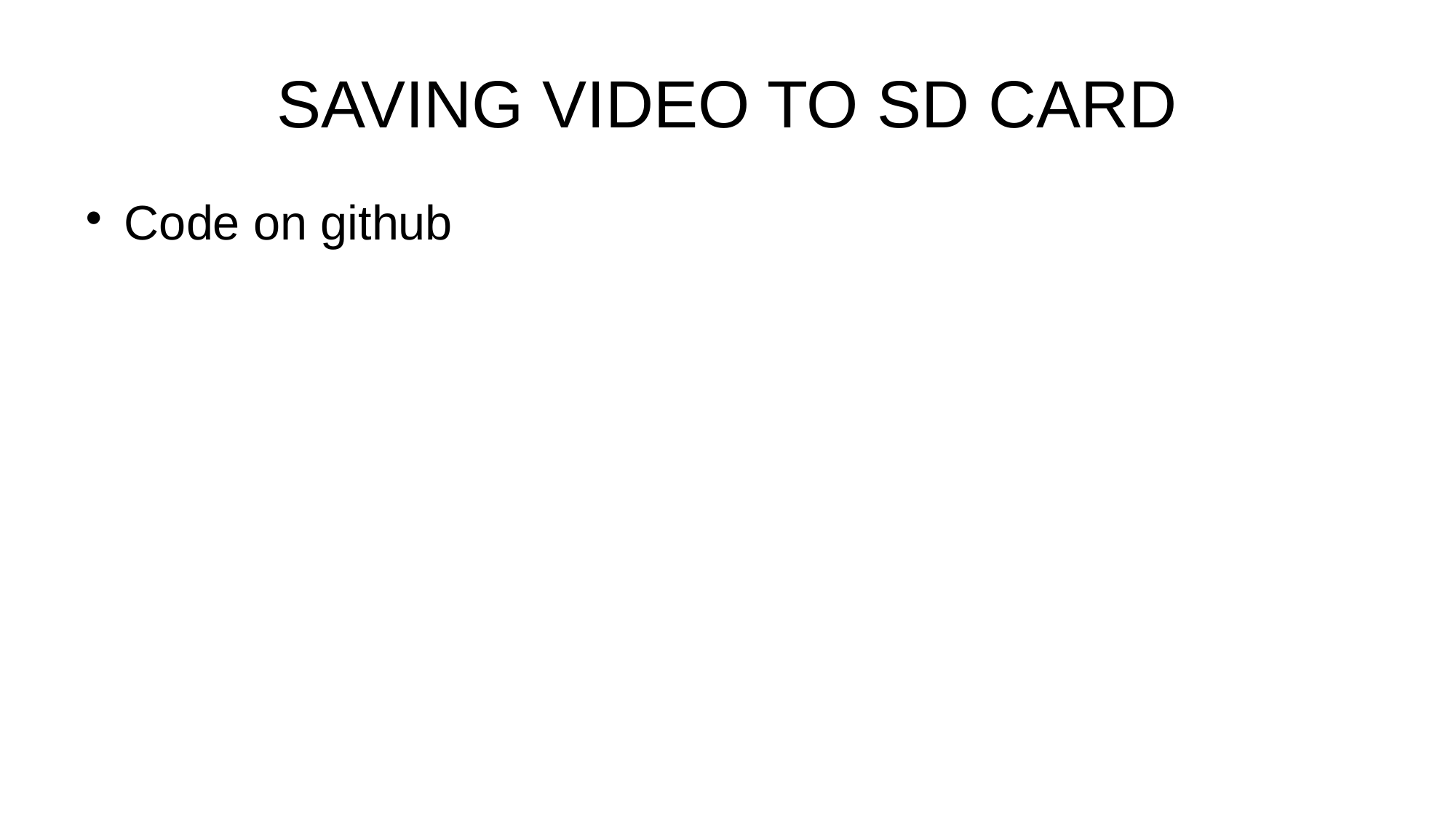

SAVING VIDEO TO SD CARD
Code on github